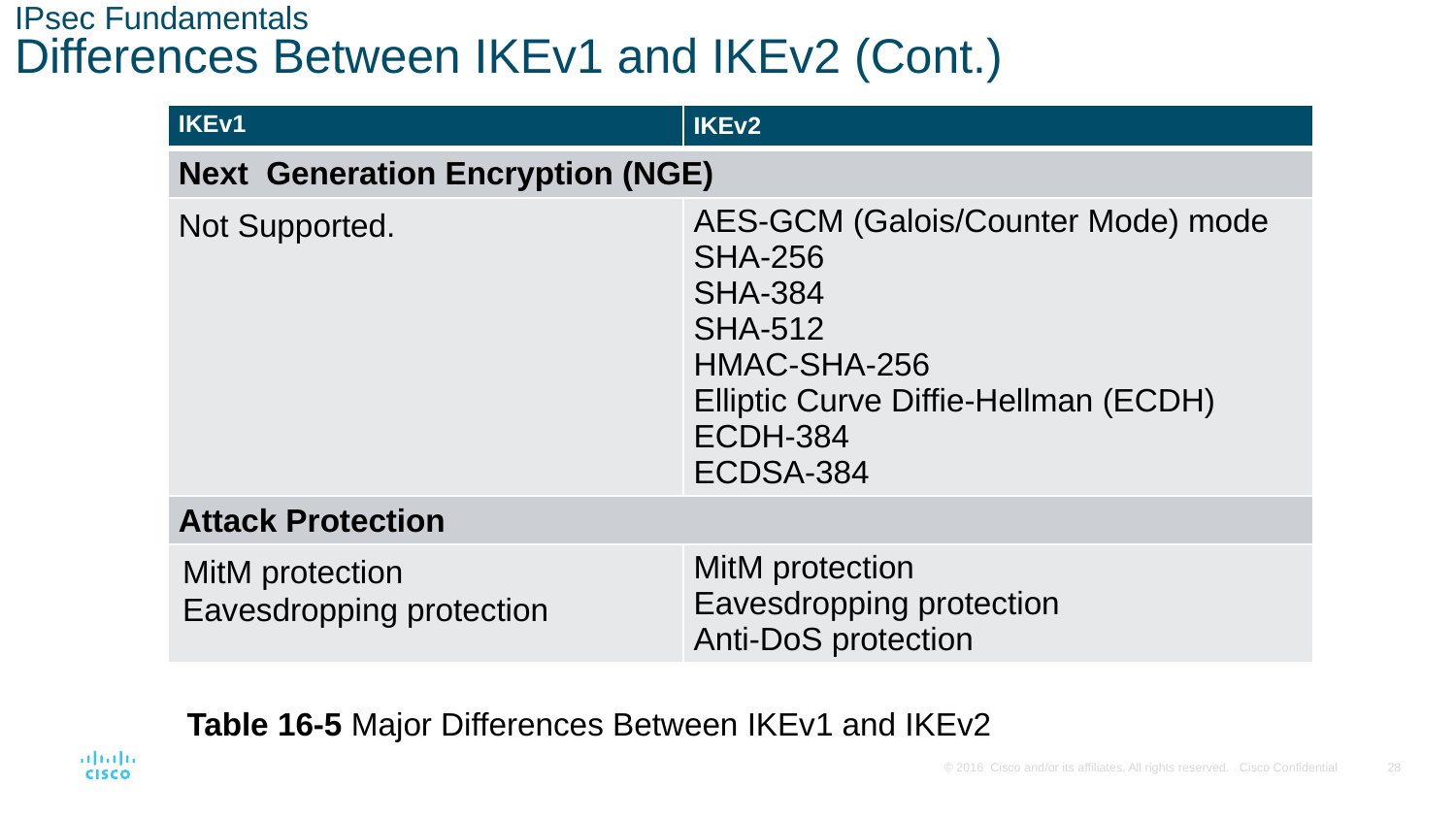

# IPsec Fundamentals Differences Between IKEv1 and IKEv2 (Cont.)
| IKEv1 | IKEv2 |
| --- | --- |
| Next Generation Encryption (NGE) |  |
| Not Supported. | AES-GCM (Galois/Counter Mode) mode SHA-256 SHA-384 SHA-512 HMAC-SHA-256 Elliptic Curve Diffie-Hellman (ECDH) ECDH-384 ECDSA-384 |
| Attack Protection |  |
| MitM protection Eavesdropping protection | MitM protection Eavesdropping protection Anti-DoS protection |
Table 16-5 Major Differences Between IKEv1 and IKEv2